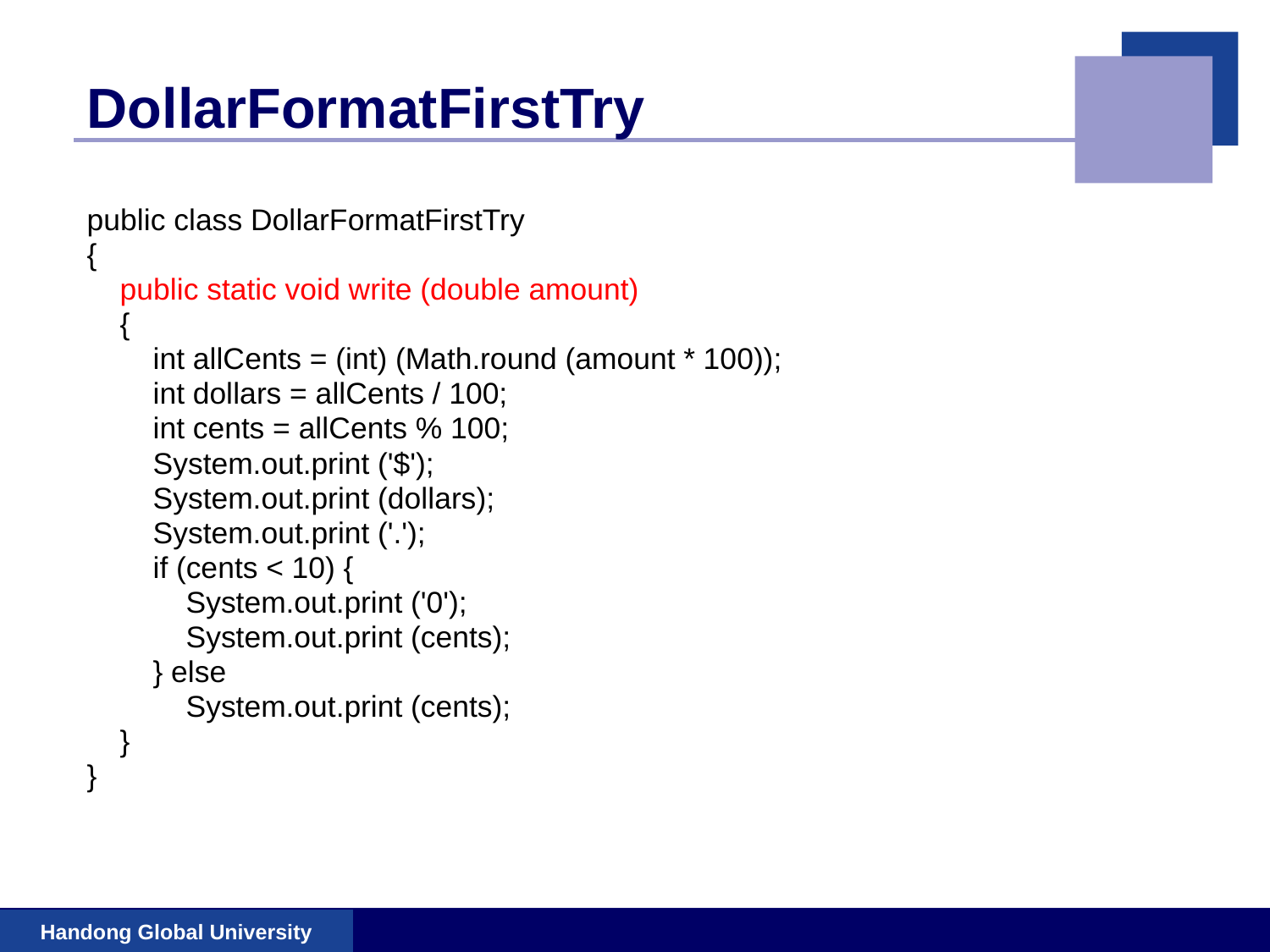

# DollarFormatFirstTry
public class DollarFormatFirstTry
{
    public static void write (double amount)
    {
        int allCents = (int) (Math.round (amount * 100));
        int dollars = allCents / 100;
        int cents = allCents % 100;
        System.out.print ('$');
        System.out.print (dollars);
        System.out.print ('.');
        if (cents < 10) {
            System.out.print ('0');
            System.out.print (cents);
        } else
            System.out.print (cents);
    }
}